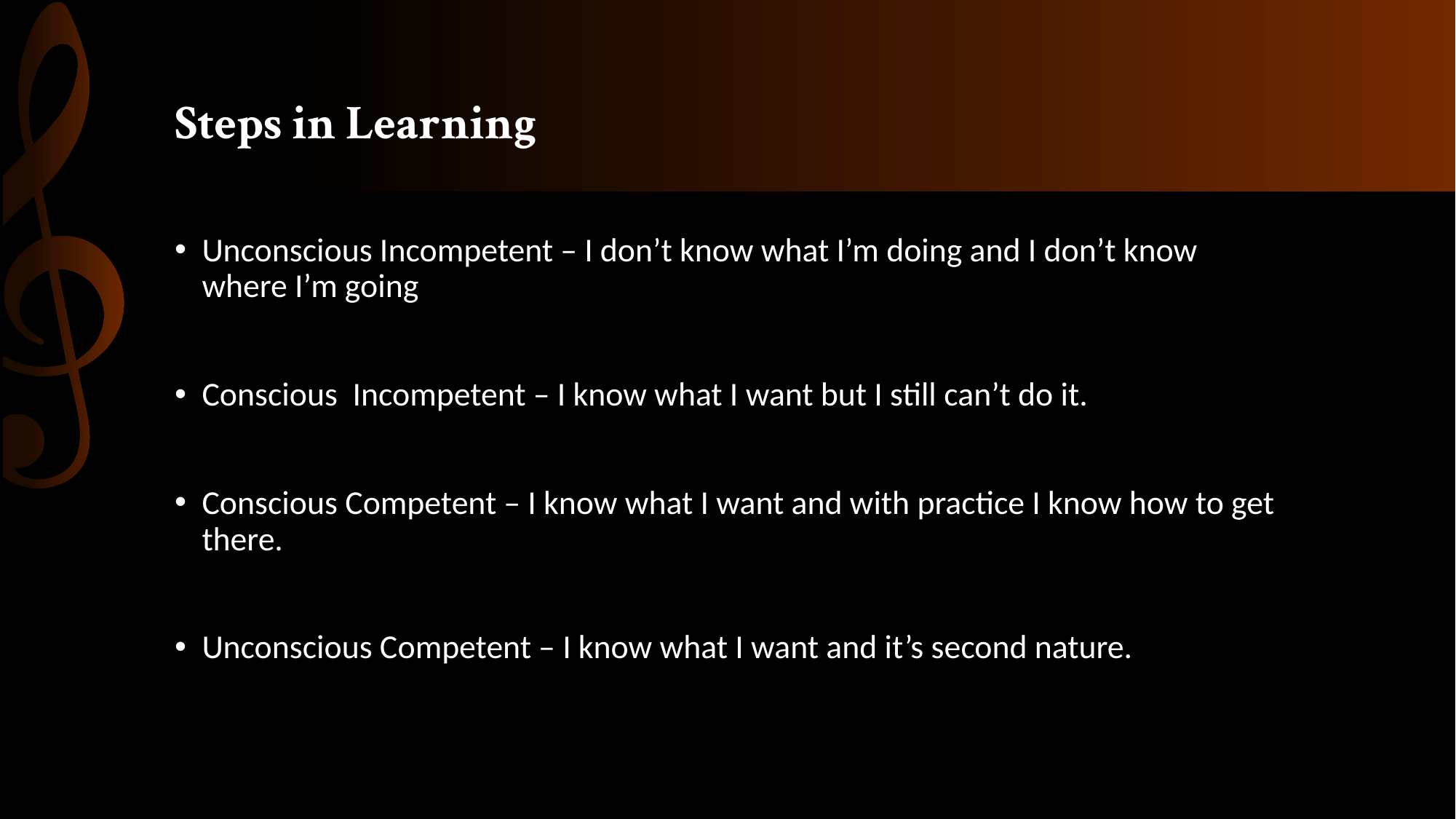

# Steps in Learning
Unconscious Incompetent – I don’t know what I’m doing and I don’t know where I’m going

Conscious  Incompetent – I know what I want but I still can’t do it.

Conscious Competent – I know what I want and with practice I know how to get there.

Unconscious Competent – I know what I want and it’s second nature.